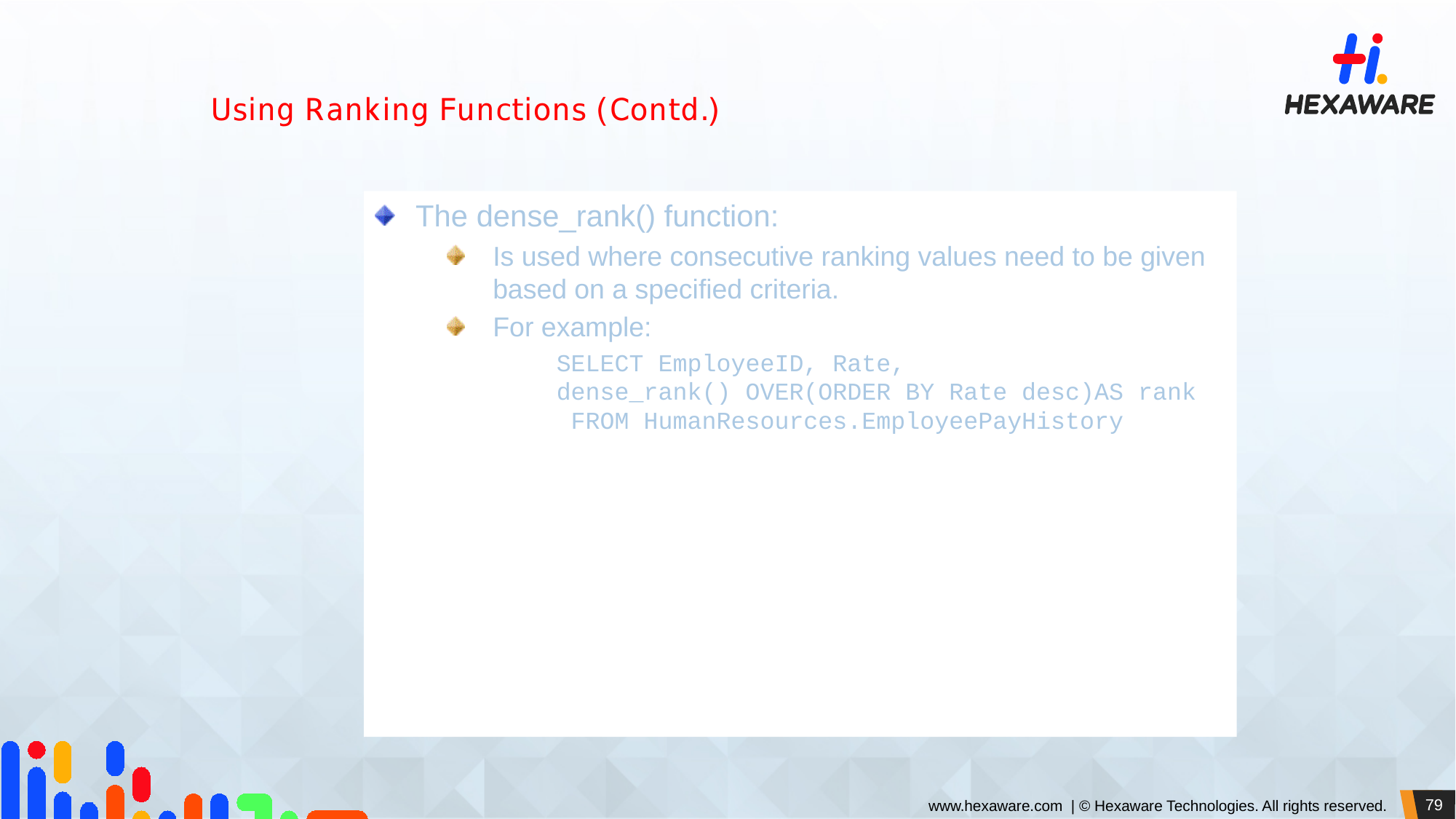

Using Ranking Functions (Contd.)
The dense_rank() function:
Is used where consecutive ranking values need to be given based on a specified criteria.
For example:
	SELECT EmployeeID, Rate,  		  dense_rank() OVER(ORDER BY Rate desc)AS rank   FROM HumanResources.EmployeePayHistory